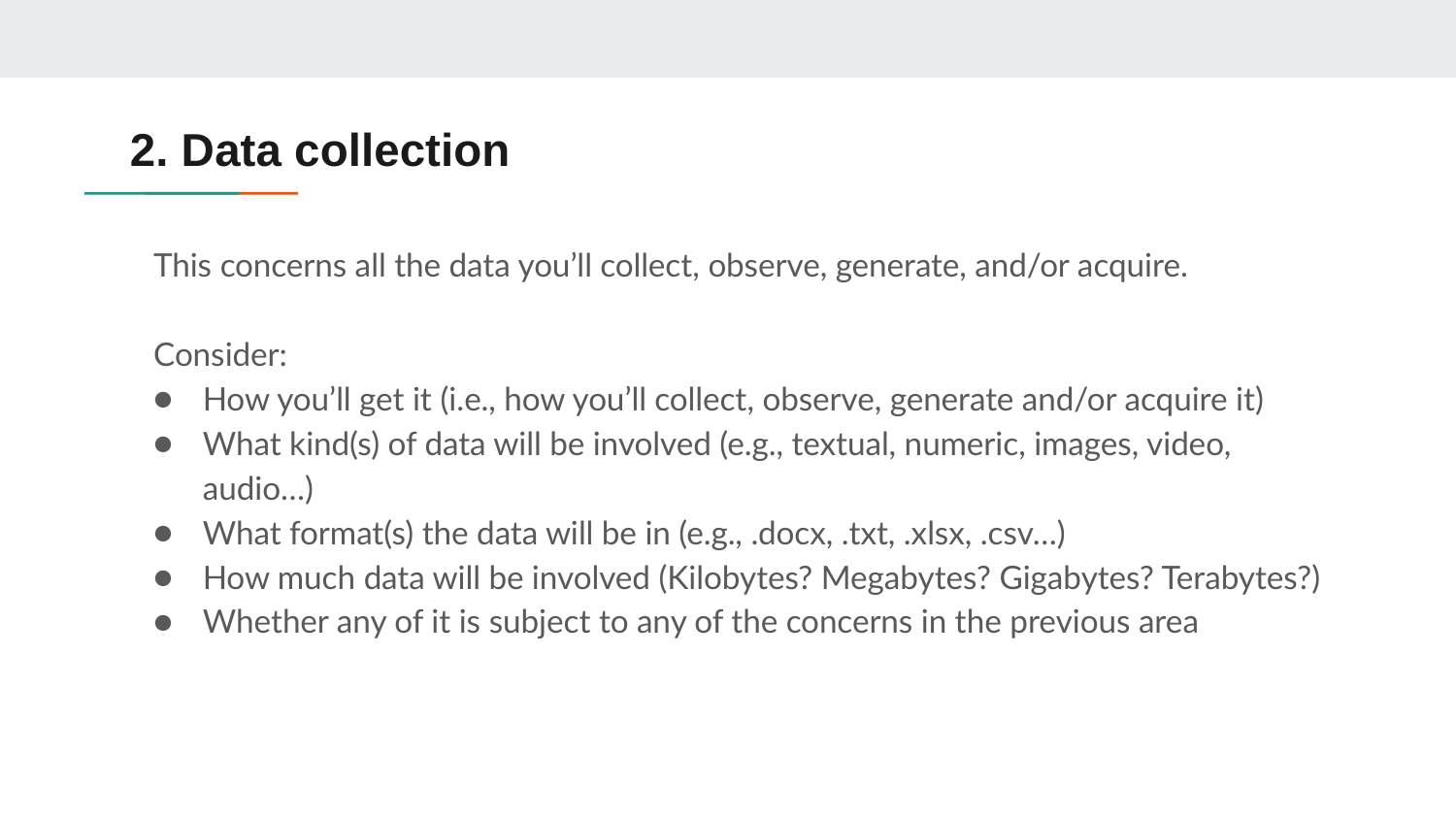

# 2. Data collection
This concerns all the data you’ll collect, observe, generate, and/or acquire.

Consider:
How you’ll get it (i.e., how you’ll collect, observe, generate and/or acquire it)
What kind(s) of data will be involved (e.g., textual, numeric, images, video, audio…)
What format(s) the data will be in (e.g., .docx, .txt, .xlsx, .csv…)
How much data will be involved (Kilobytes? Megabytes? Gigabytes? Terabytes?)
Whether any of it is subject to any of the concerns in the previous area